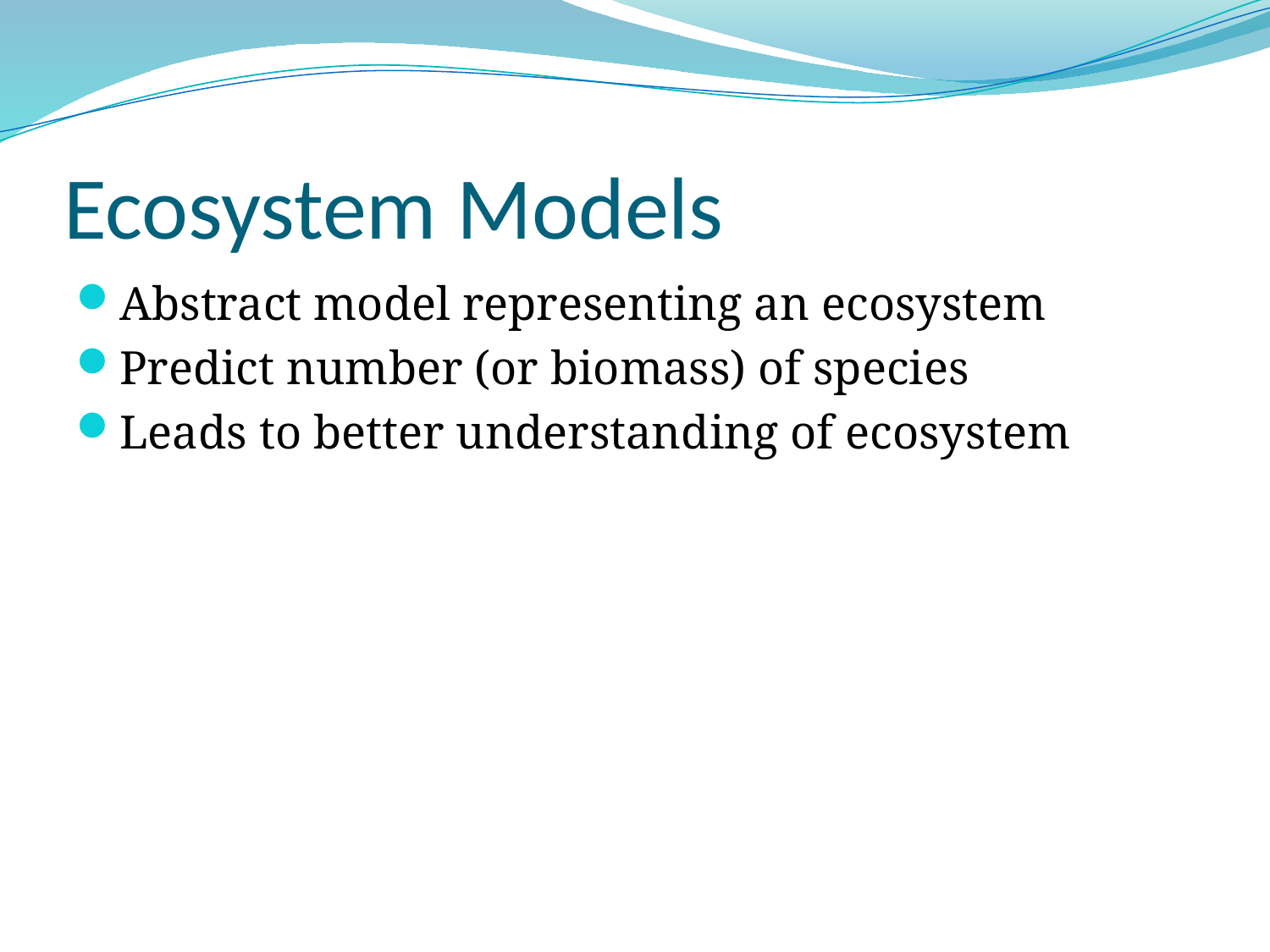

# Ecosystem Models
Abstract model representing an ecosystem
Predict number (or biomass) of species
Leads to better understanding of ecosystem